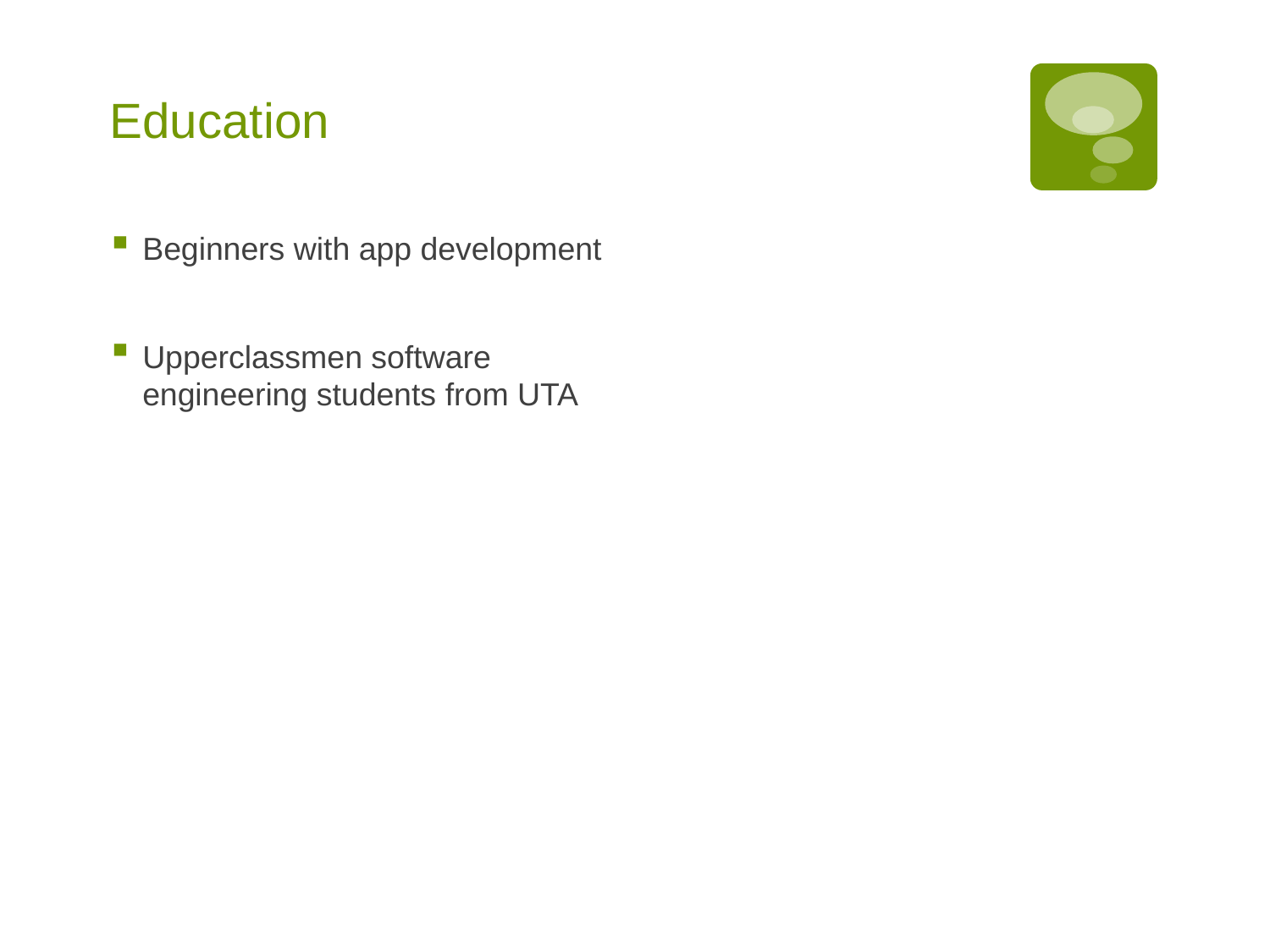

# Education
Beginners with app development
Upperclassmen software engineering students from UTA